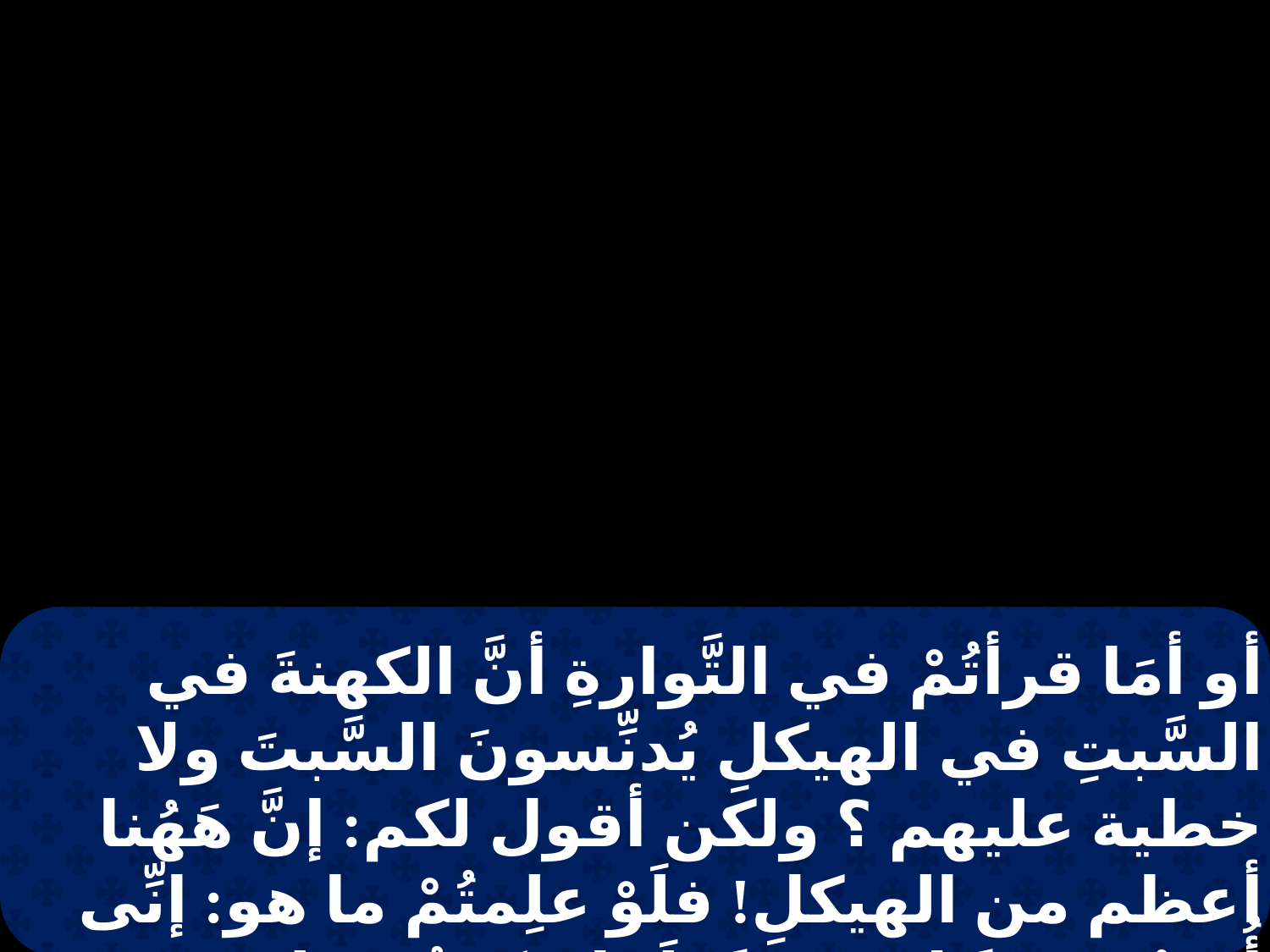

أو أمَا قرأتُمْ في التَّوارةِ أنَّ الكهنةَ في السَّبتِ في الهيكلِ يُدنِّسونَ السَّبتَ ولا خطية عليهم ؟ ولكن أقول لكم: إنَّ هَهُنا أعظم من الهيكلِ! فلَوْ علِمتُمْ ما هو: إنِّى أُريدُ رحمةً لا ذبيحةً، لَمَا حكمتُم على الأبرياءِ! فإنَّ ابن الإنسانِ هو ربُّ السَّبتِ أيضاً ".